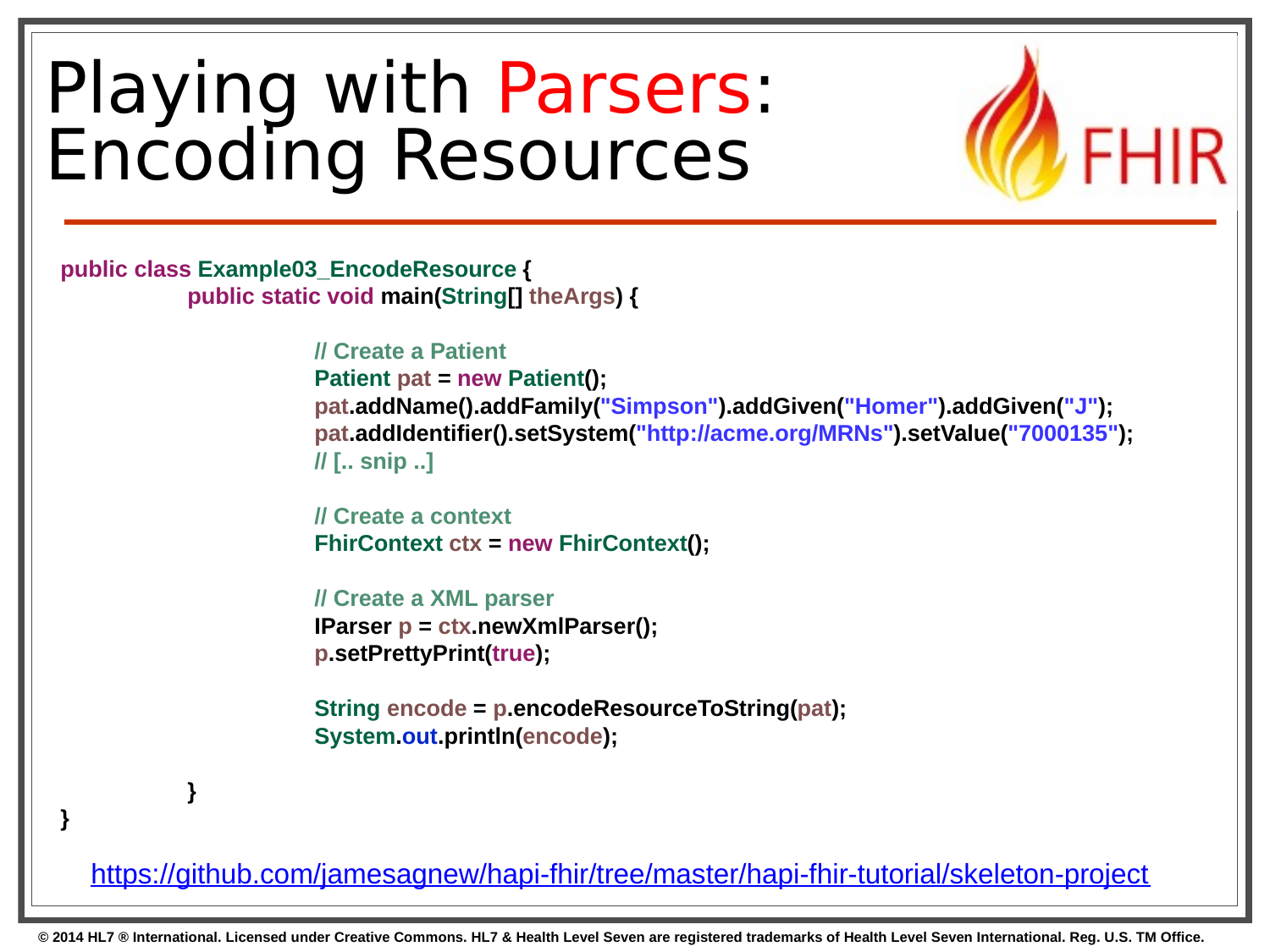

# Playing with Parsers:
Encoding Resources
public class Example03_EncodeResource {
	public static void main(String[] theArgs) {

		// Create a Patient
		Patient pat = new Patient();
		pat.addName().addFamily("Simpson").addGiven("Homer").addGiven("J");
		pat.addIdentifier().setSystem("http://acme.org/MRNs").setValue("7000135");
		// [.. snip ..]

		// Create a context
		FhirContext ctx = new FhirContext();

		// Create a XML parser
		IParser p = ctx.newXmlParser();
		p.setPrettyPrint(true);

		String encode = p.encodeResourceToString(pat);
		System.out.println(encode);

	}
}

https://github.com/jamesagnew/hapi-fhir/tree/master/hapi-fhir-tutorial/skeleton-project
20